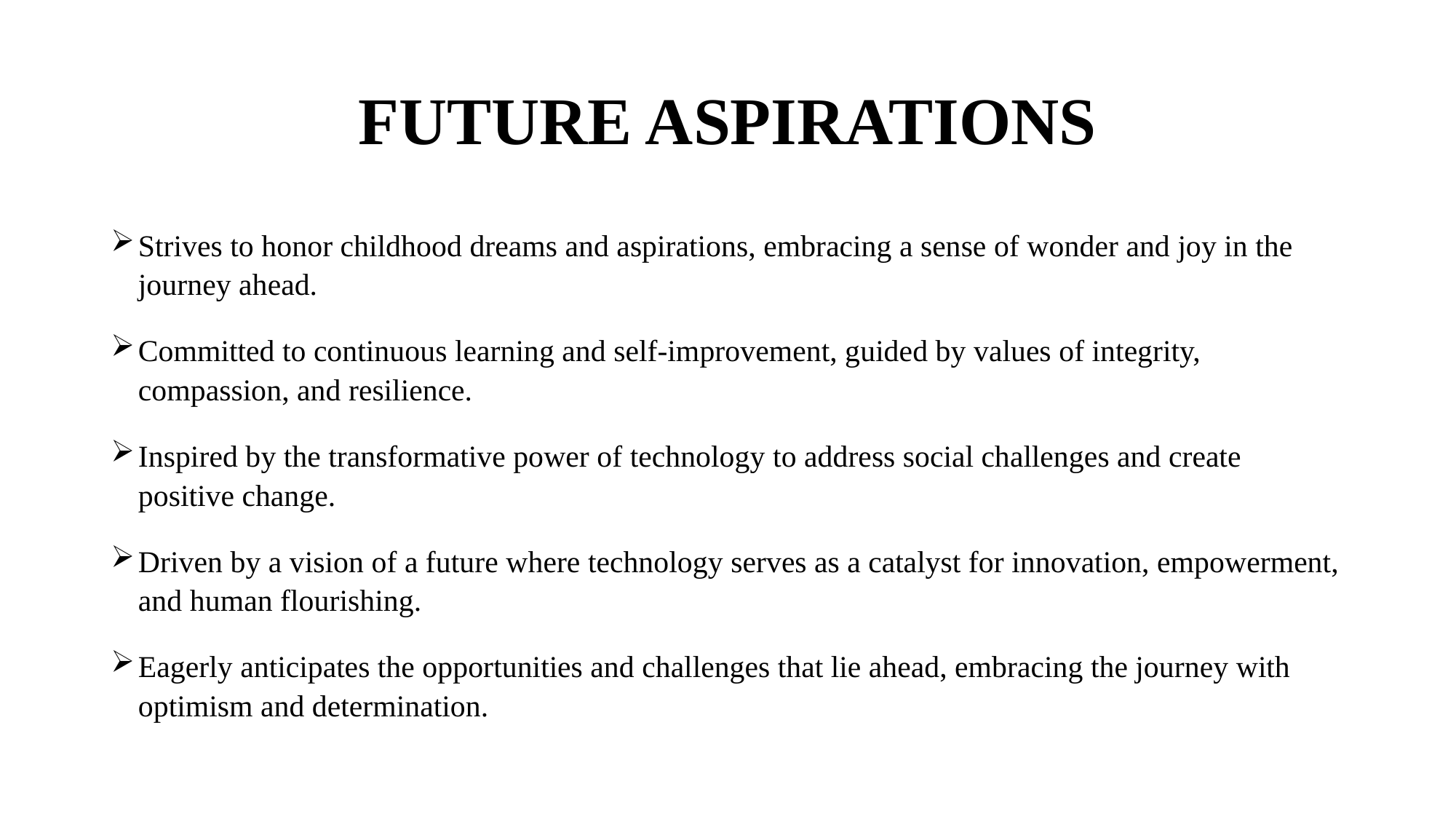

# FUTURE ASPIRATIONS
Strives to honor childhood dreams and aspirations, embracing a sense of wonder and joy in the journey ahead.
Committed to continuous learning and self-improvement, guided by values of integrity, compassion, and resilience.
Inspired by the transformative power of technology to address social challenges and create positive change.
Driven by a vision of a future where technology serves as a catalyst for innovation, empowerment, and human flourishing.
Eagerly anticipates the opportunities and challenges that lie ahead, embracing the journey with optimism and determination.